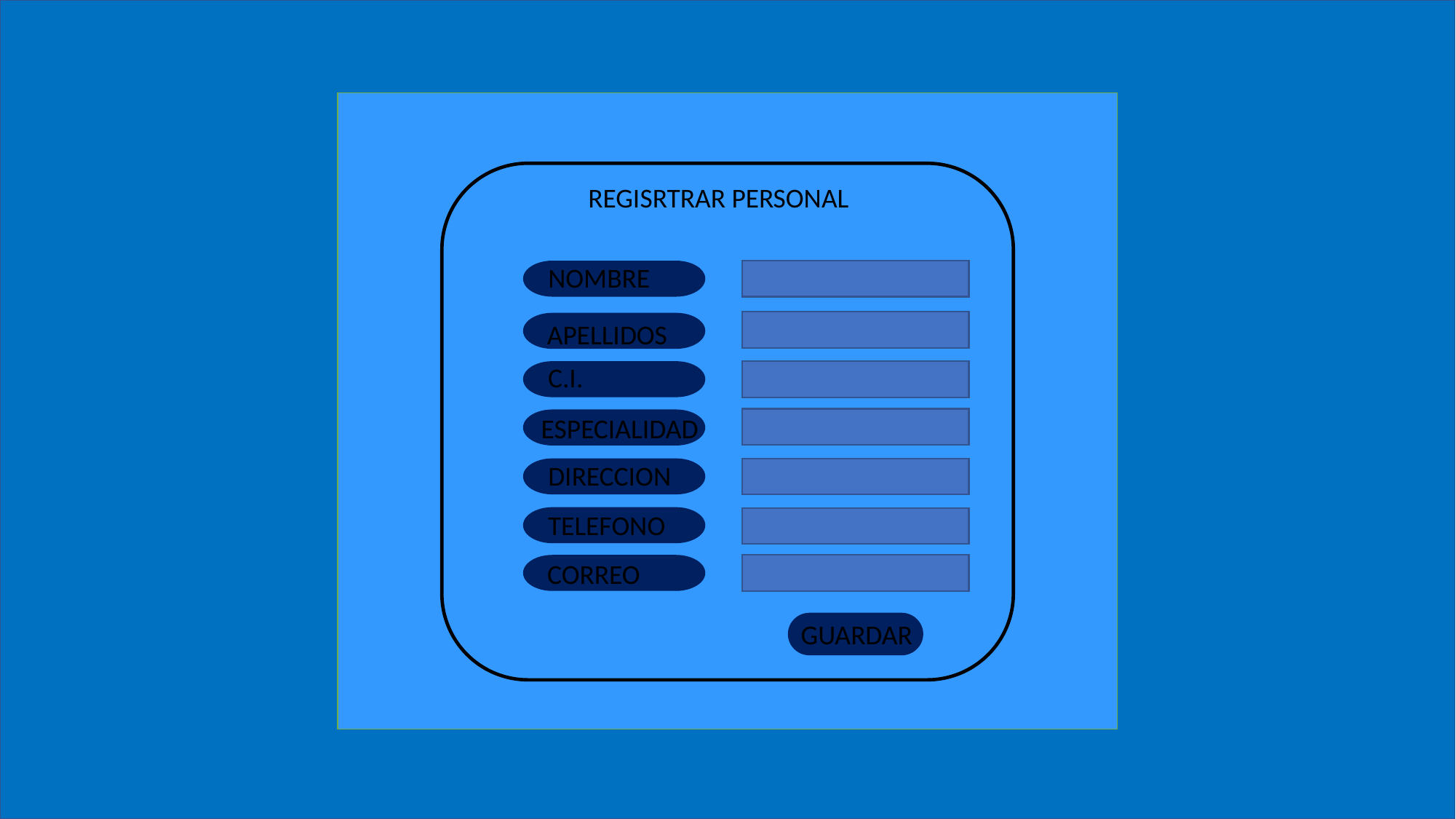

#

REGISRTRAR PERSONAL

NOMBRE

APELLIDOS

C.I.

ESPECIALIDAD

DIRECCION

TELEFONO

CORREO

GUARDAR